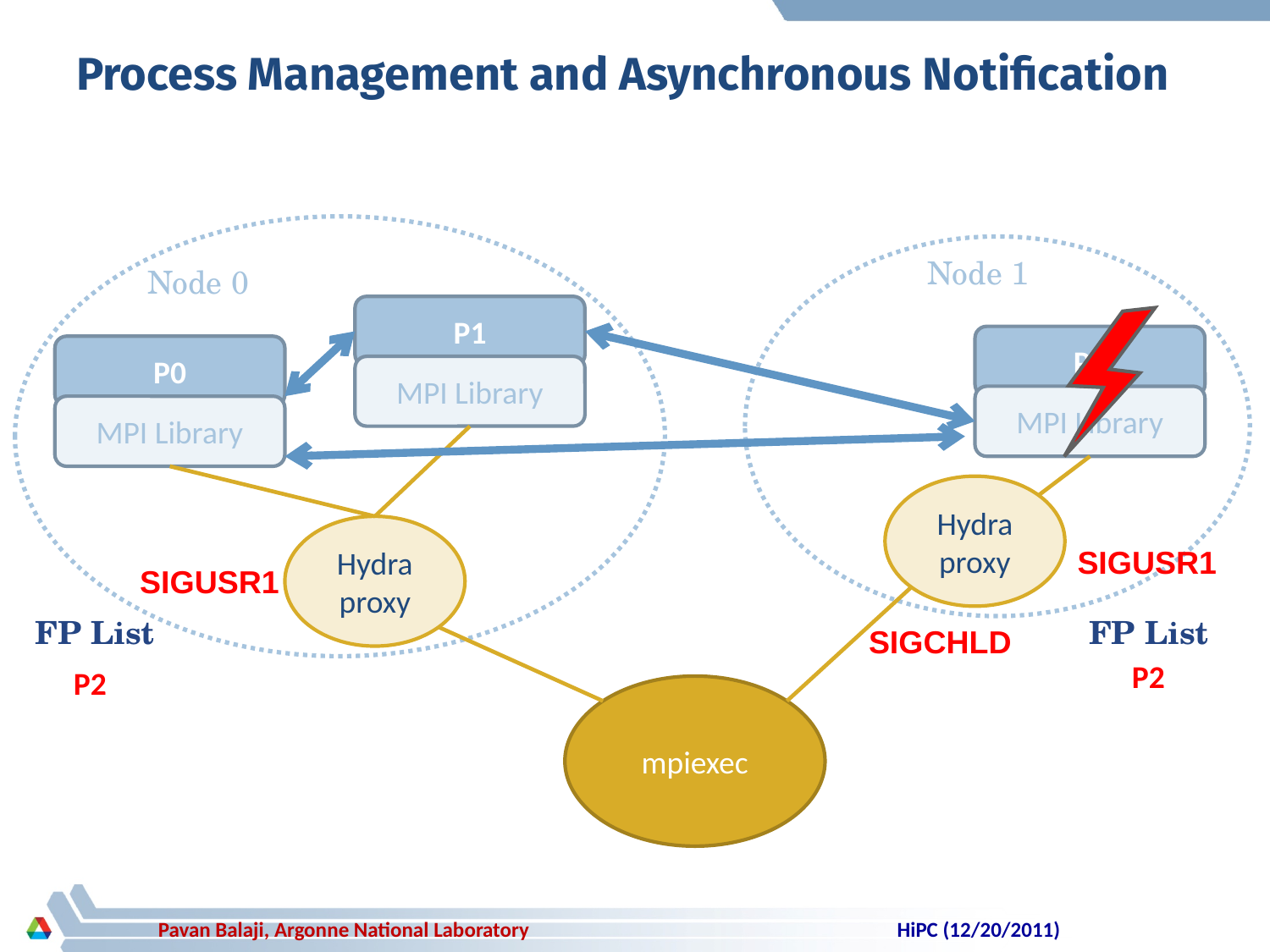

# Process Management and Asynchronous Notification

Node 1
Node 0
P1

P2
P0
MPI Library
MPI Library
MPI Library
Hydra proxy
Hydra proxy
SIGUSR1
SIGUSR1
FP List
FP List
SIGCHLD
P2
NULL
P2
NULL
mpiexec
HiPC (12/20/2011)